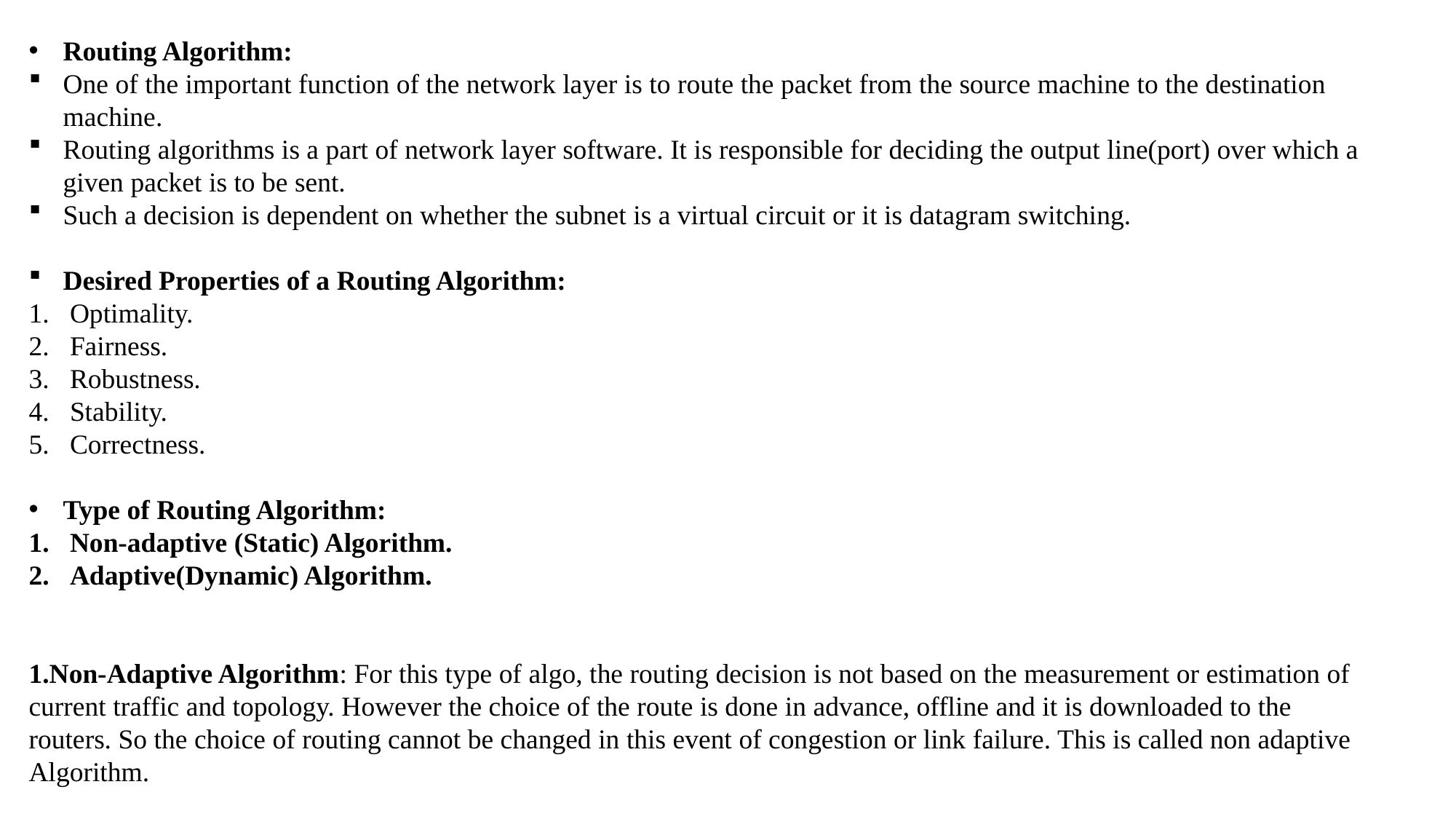

Routing Algorithm:
One of the important function of the network layer is to route the packet from the source machine to the destination machine.
Routing algorithms is a part of network layer software. It is responsible for deciding the output line(port) over which a given packet is to be sent.
Such a decision is dependent on whether the subnet is a virtual circuit or it is datagram switching.

Desired Properties of a Routing Algorithm:
Optimality.
Fairness.
Robustness.
Stability.
Correctness.

Type of Routing Algorithm:
Non-adaptive (Static) Algorithm.
Adaptive(Dynamic) Algorithm.

1.Non-Adaptive Algorithm: For this type of algo, the routing decision is not based on the measurement or estimation of current traffic and topology. However the choice of the route is done in advance, offline and it is downloaded to the routers. So the choice of routing cannot be changed in this event of congestion or link failure. This is called non adaptive Algorithm.